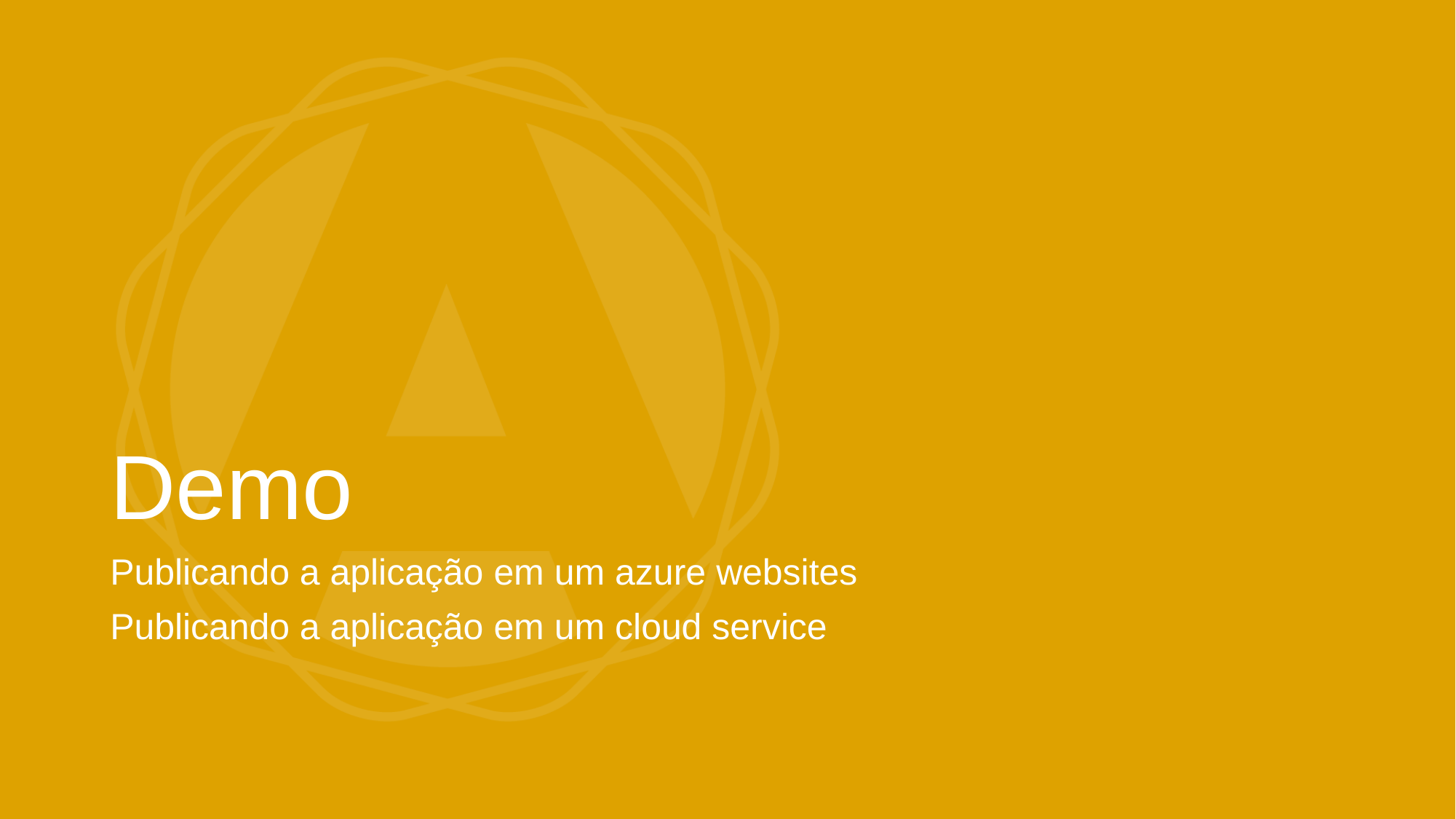

# Demo
Publicando a aplicação em um azure websites
Publicando a aplicação em um cloud service